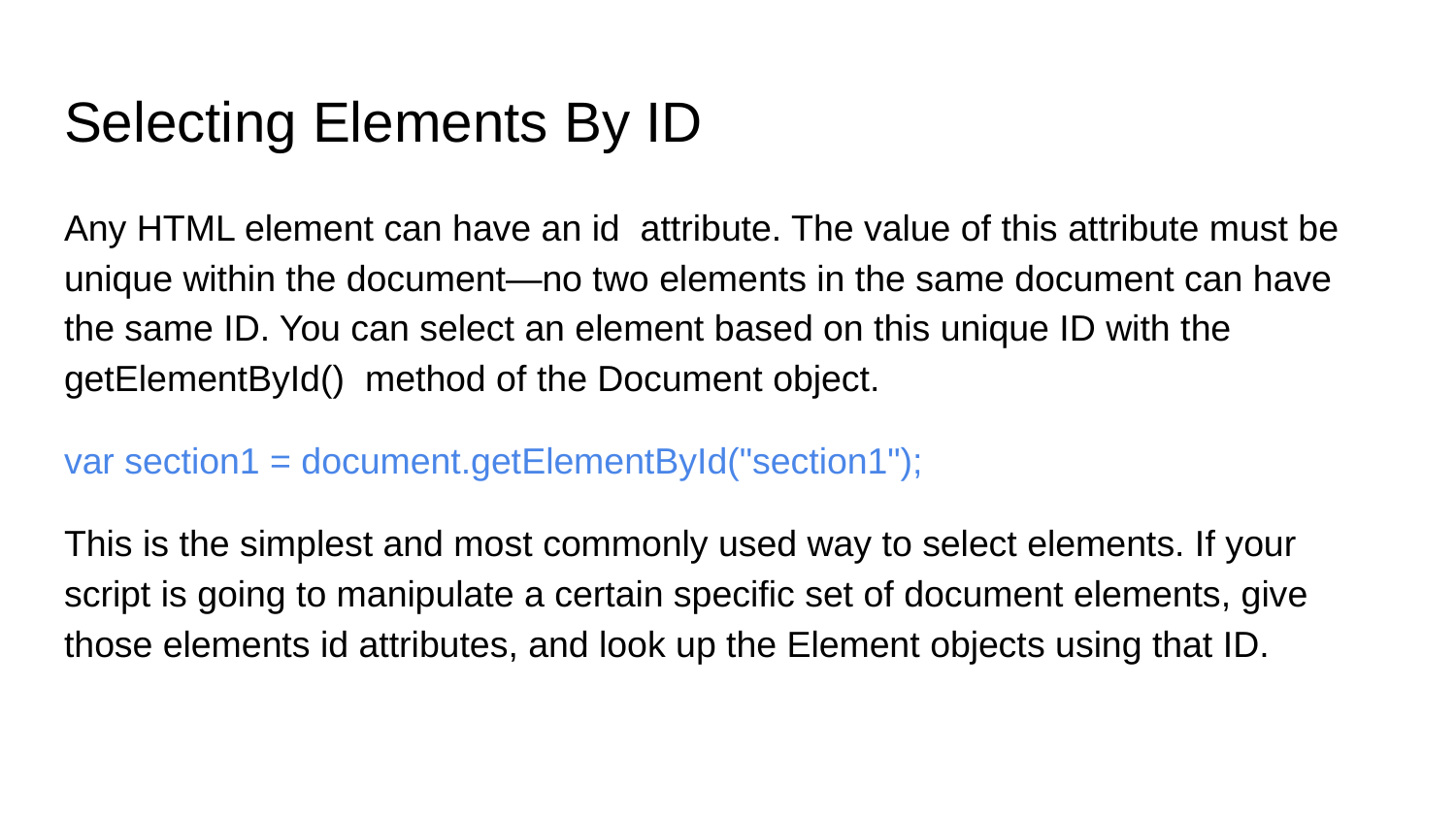

# Selecting Elements By ID
Any HTML element can have an id  attribute. The value of this attribute must be unique within the document—no two elements in the same document can have the same ID. You can select an element based on this unique ID with the getElementById()  method of the Document object.
var section1 = document.getElementById("section1");
This is the simplest and most commonly used way to select elements. If your script is going to manipulate a certain specific set of document elements, give those elements id attributes, and look up the Element objects using that ID.